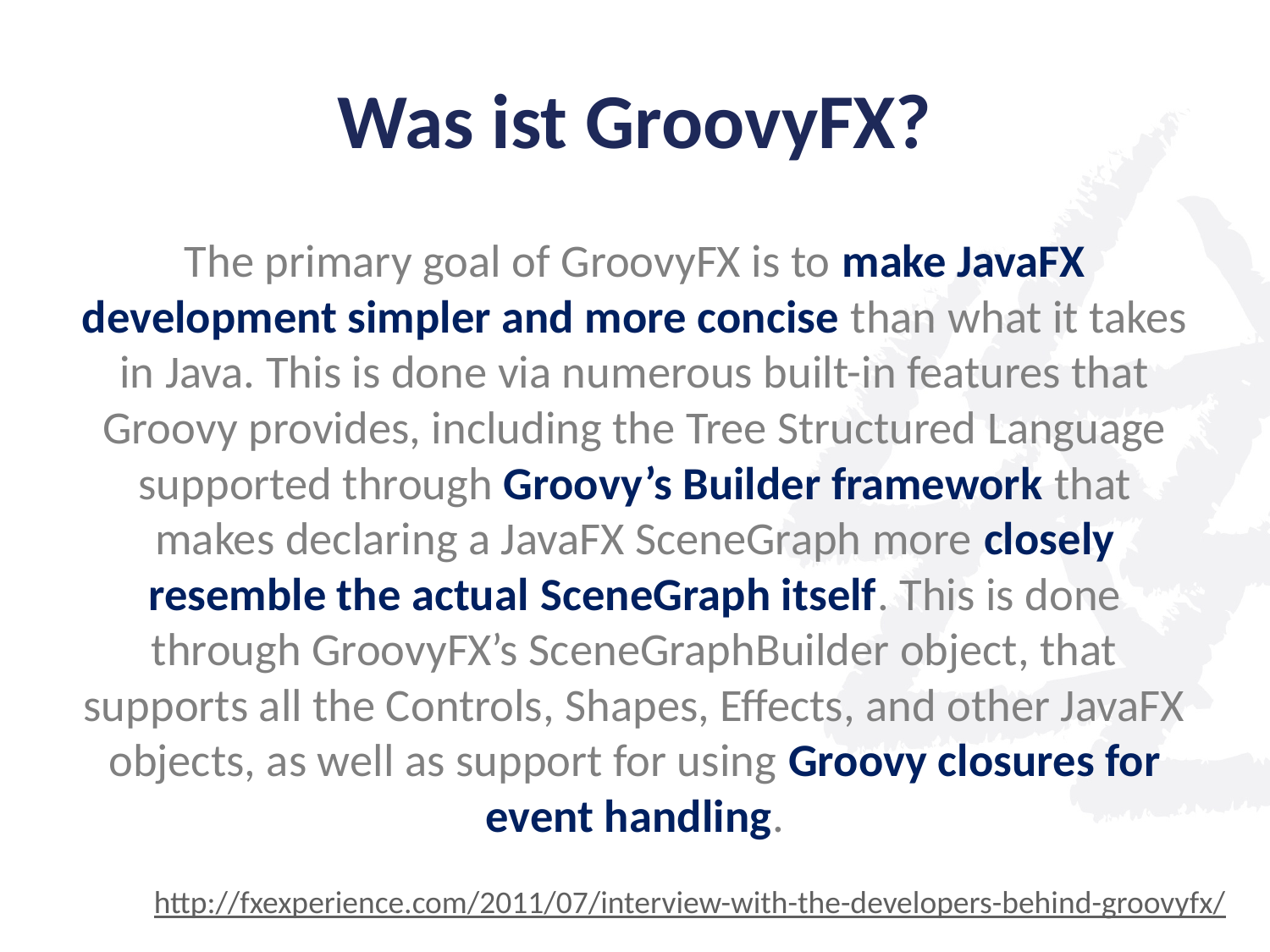

# Was ist GroovyFX?
The primary goal of GroovyFX is to make JavaFX development simpler and more concise than what it takes in Java. This is done via numerous built-in features that Groovy provides, including the Tree Structured Language supported through Groovy’s Builder framework that makes declaring a JavaFX SceneGraph more closely resemble the actual SceneGraph itself. This is done through GroovyFX’s SceneGraphBuilder object, that supports all the Controls, Shapes, Effects, and other JavaFX objects, as well as support for using Groovy closures for event handling.
http://fxexperience.com/2011/07/interview-with-the-developers-behind-groovyfx/